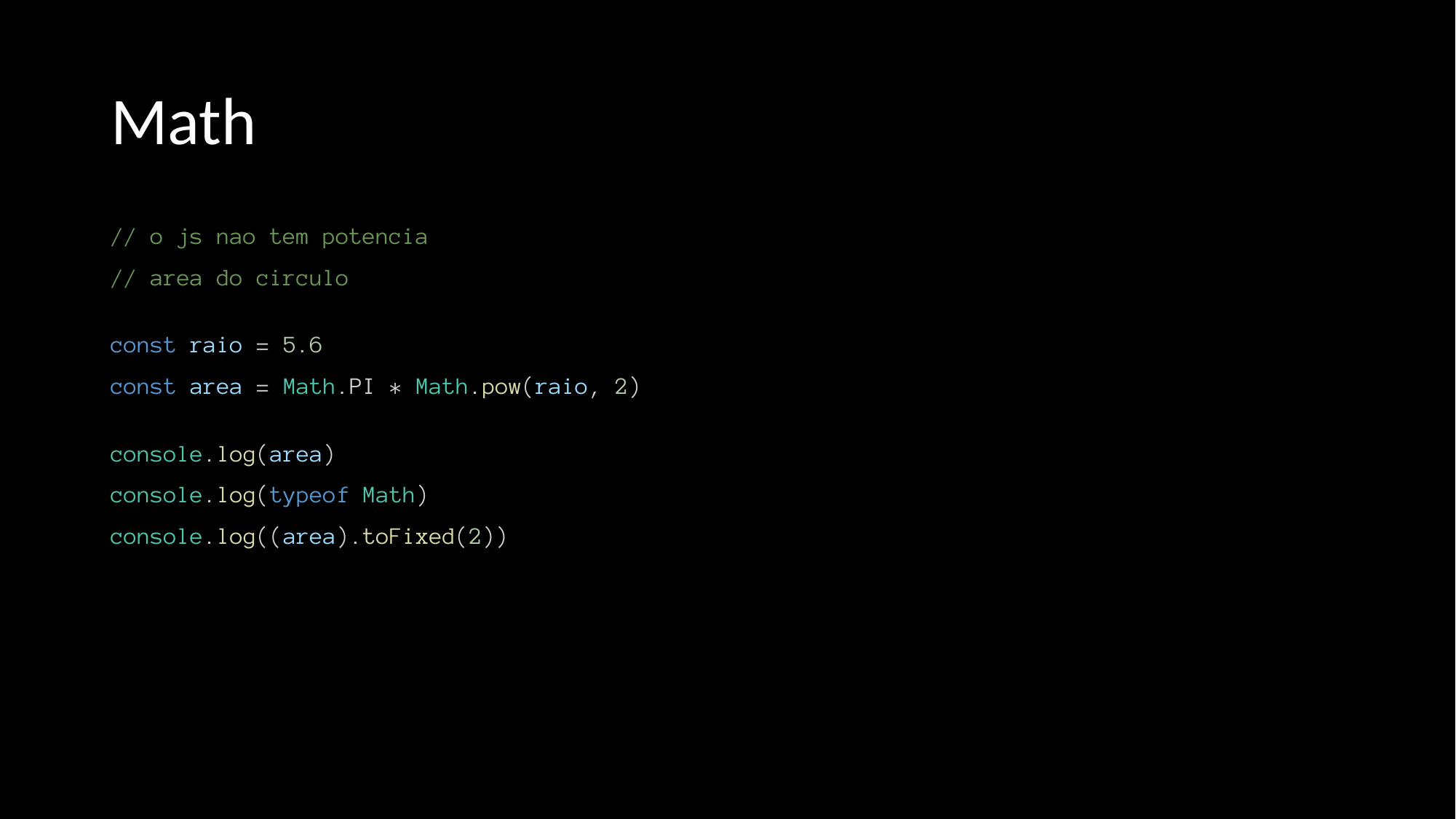

# Math
// o js nao tem potencia
// area do circulo
const raio = 5.6
const area = Math.PI * Math.pow(raio, 2)
console.log(area)
console.log(typeof Math)
console.log((area).toFixed(2))